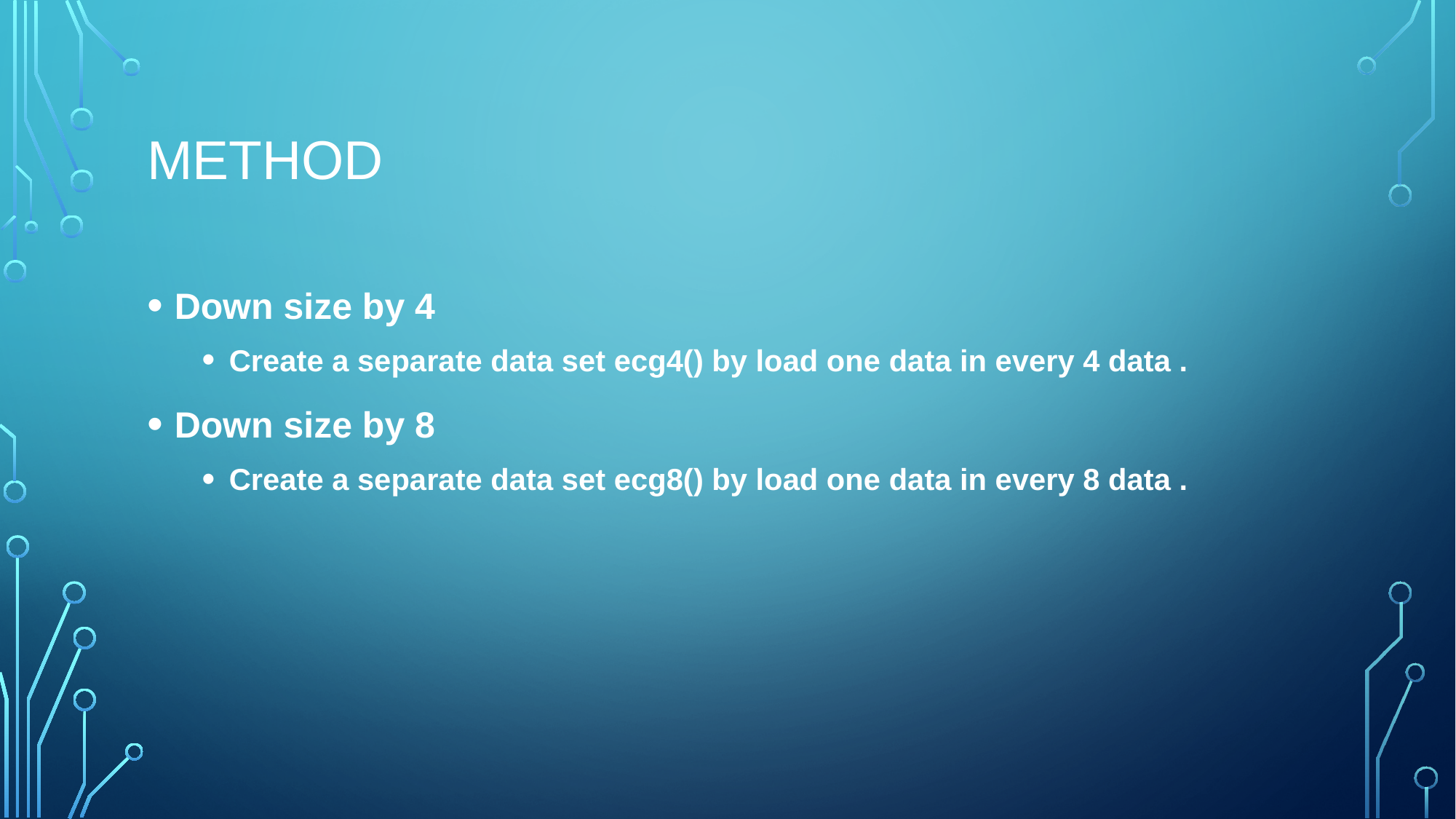

# Method
Down size by 4
Create a separate data set ecg4() by load one data in every 4 data .
Down size by 8
Create a separate data set ecg8() by load one data in every 8 data .